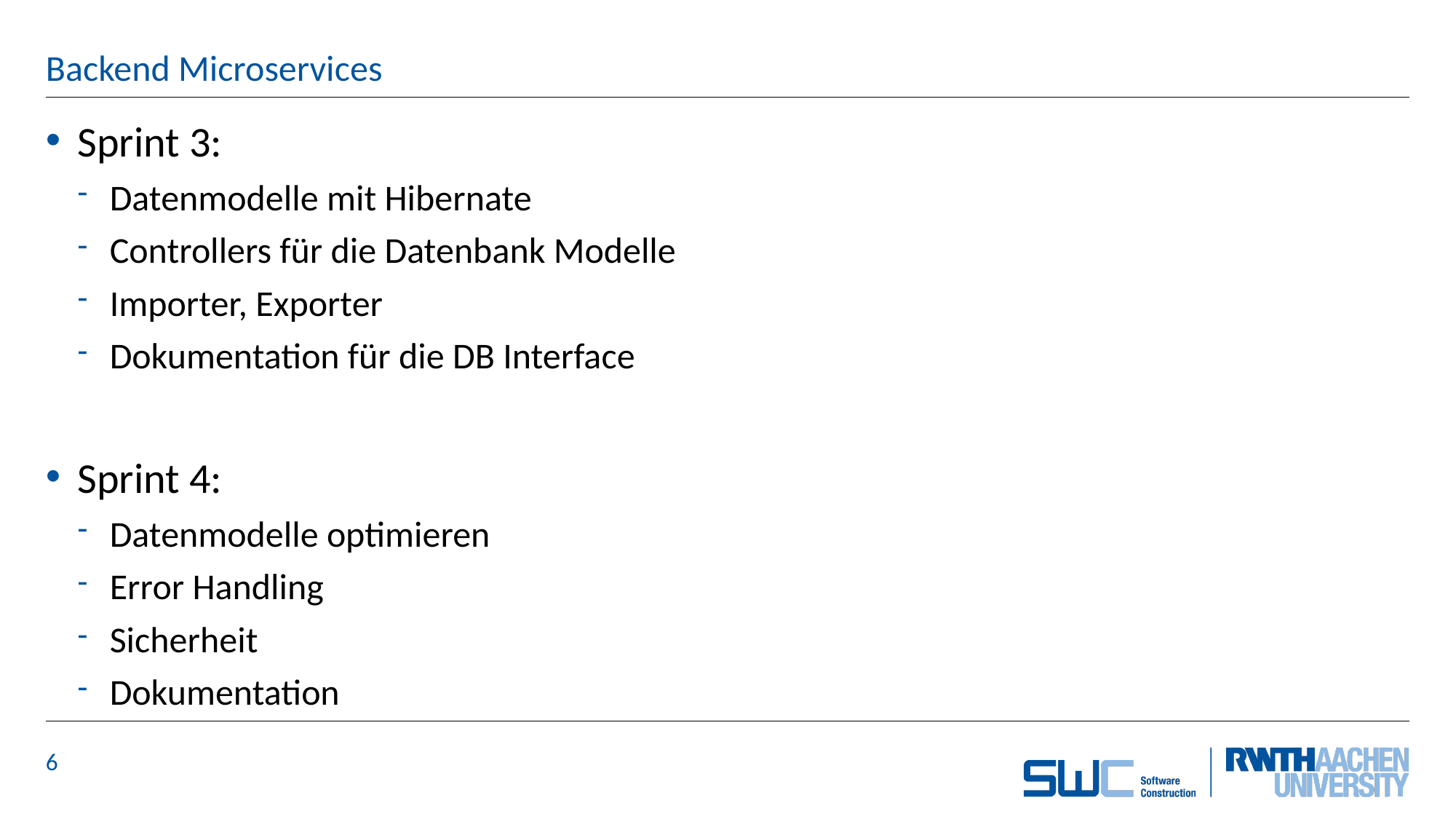

# Backend Microservices
Sprint 3:
Datenmodelle mit Hibernate
Controllers für die Datenbank Modelle
Importer, Exporter
Dokumentation für die DB Interface

Sprint 4:
Datenmodelle optimieren
Error Handling
Sicherheit
Dokumentation
6